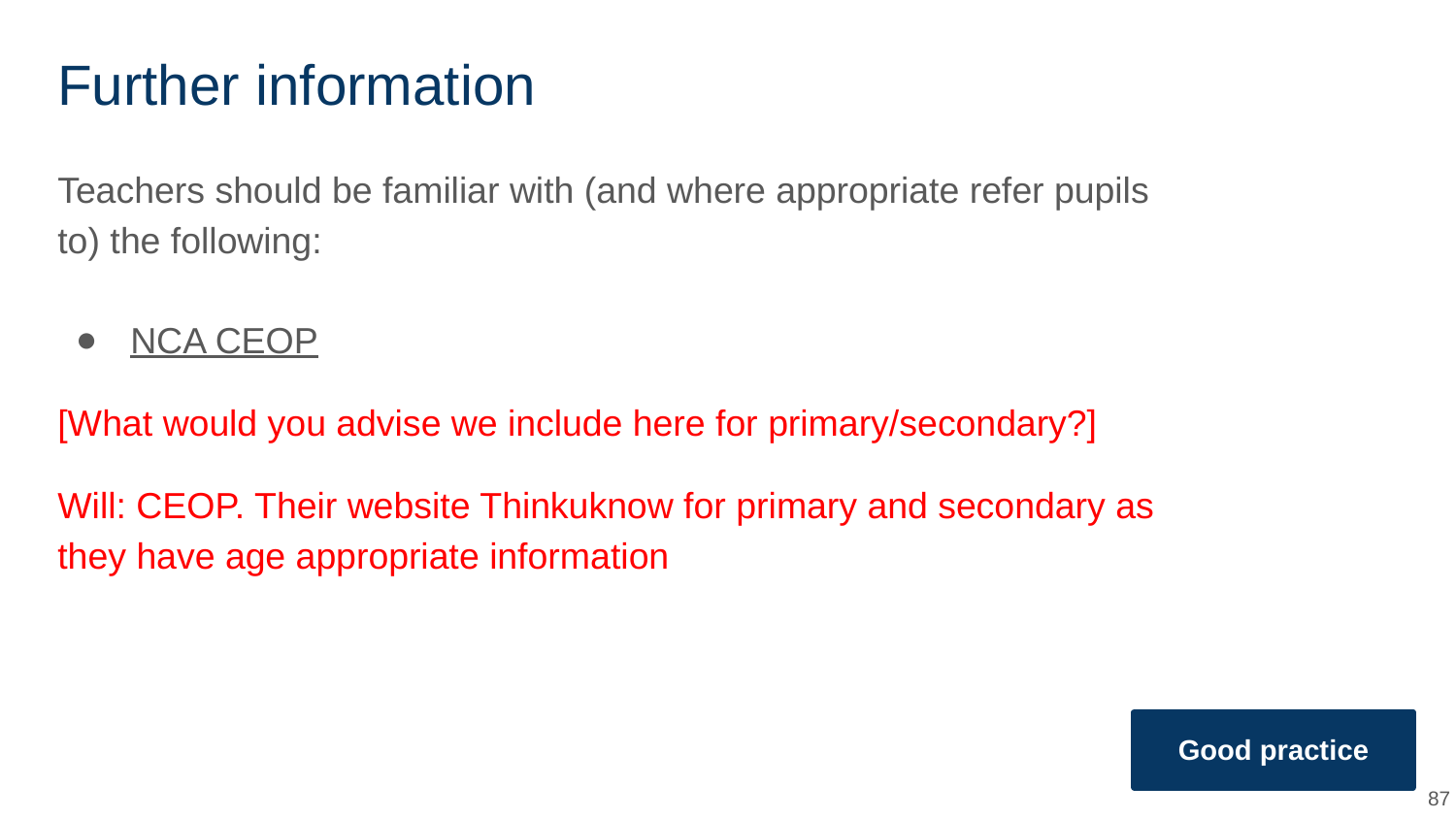

# Further information
Teachers should be familiar with (and where appropriate refer pupils to) the following:

NCA CEOP
[What would you advise we include here for primary/secondary?]
Will: CEOP. Their website Thinkuknow for primary and secondary as they have age appropriate information

Good practice
87